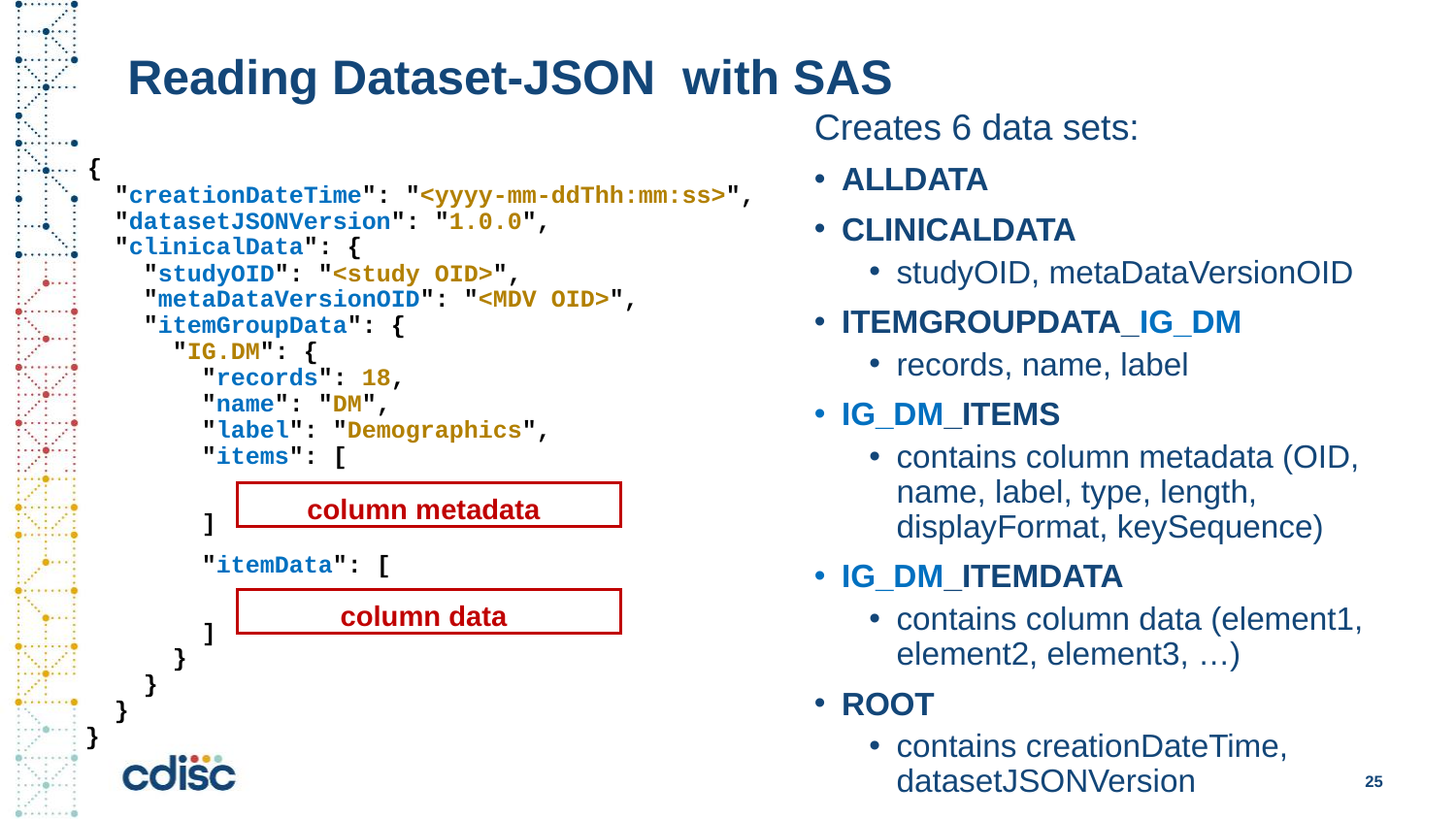

# Reading Dataset-JSON  with SAS
Creates 6 data sets:
ALLDATA
CLINICALDATA
studyOID, metaDataVersionOID
ITEMGROUPDATA_IG_DM
records, name, label
IG_DM_ITEMS
contains column metadata (OID, name, label, type, length, displayFormat, keySequence)
IG_DM_ITEMDATA
contains column data (element1, element2, element3, …)
ROOT
contains creationDateTime, datasetJSONVersion
 {
   "creationDateTime": "<yyyy-mm-ddThh:mm:ss>",
   "datasetJSONVersion": "1.0.0",
   "clinicalData": {
     "studyOID": "<study OID>",
     "metaDataVersionOID": "<MDV OID>",
     "itemGroupData": {
       "IG.DM": {
         "records": 18,
         "name": "DM",
         "label": "Demographics",
         "items": [
         ]
         "itemData": [
         ]
       }
     }
   }
 }
column metadata
column data
25